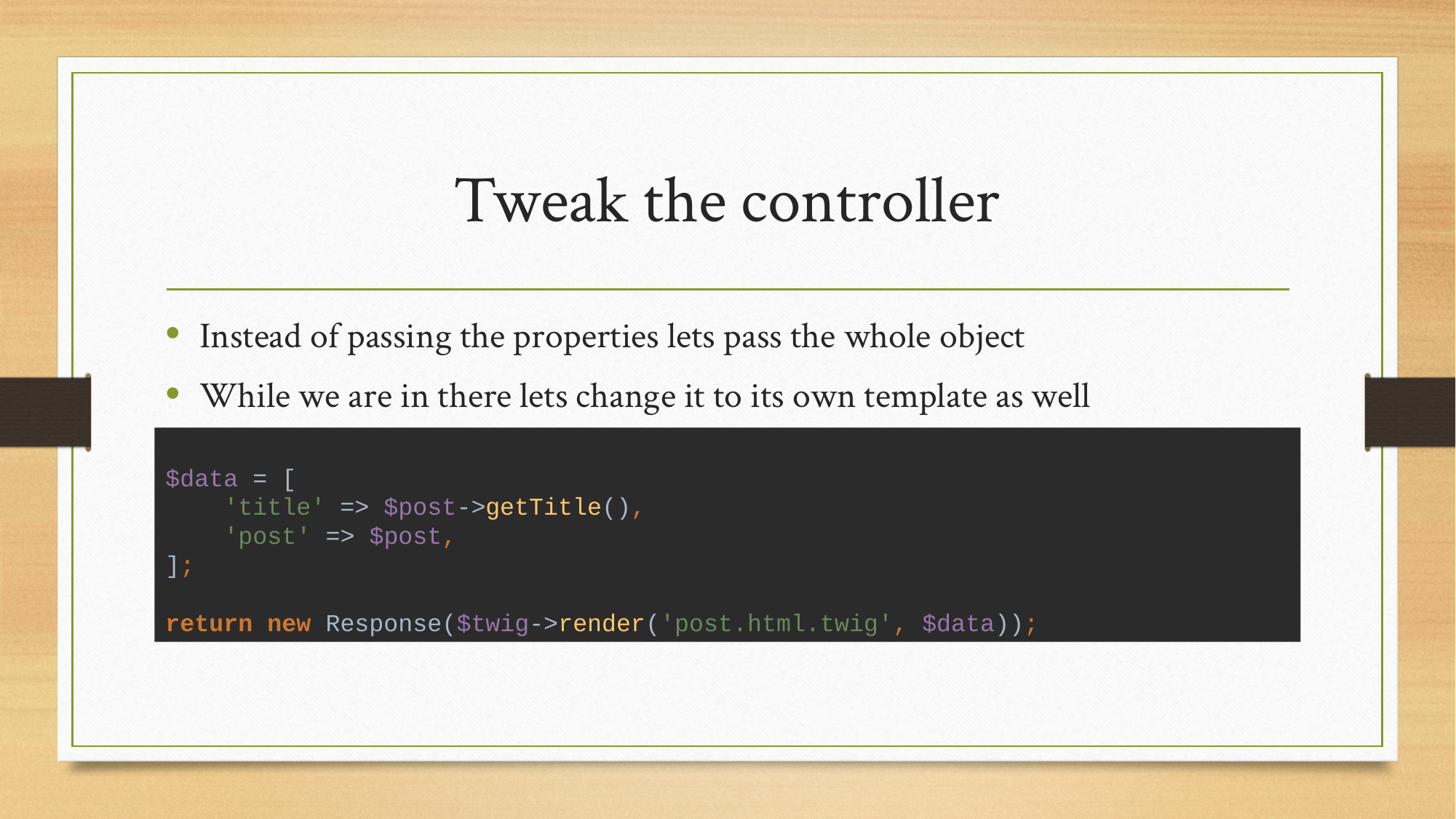

# Tweak the controller
Instead of passing the properties lets pass the whole object
While we are in there lets change it to its own template as well

$data = [
    'title' => $post->getTitle(),
    'post' => $post,
];
return new Response($twig->render('post.html.twig', $data));